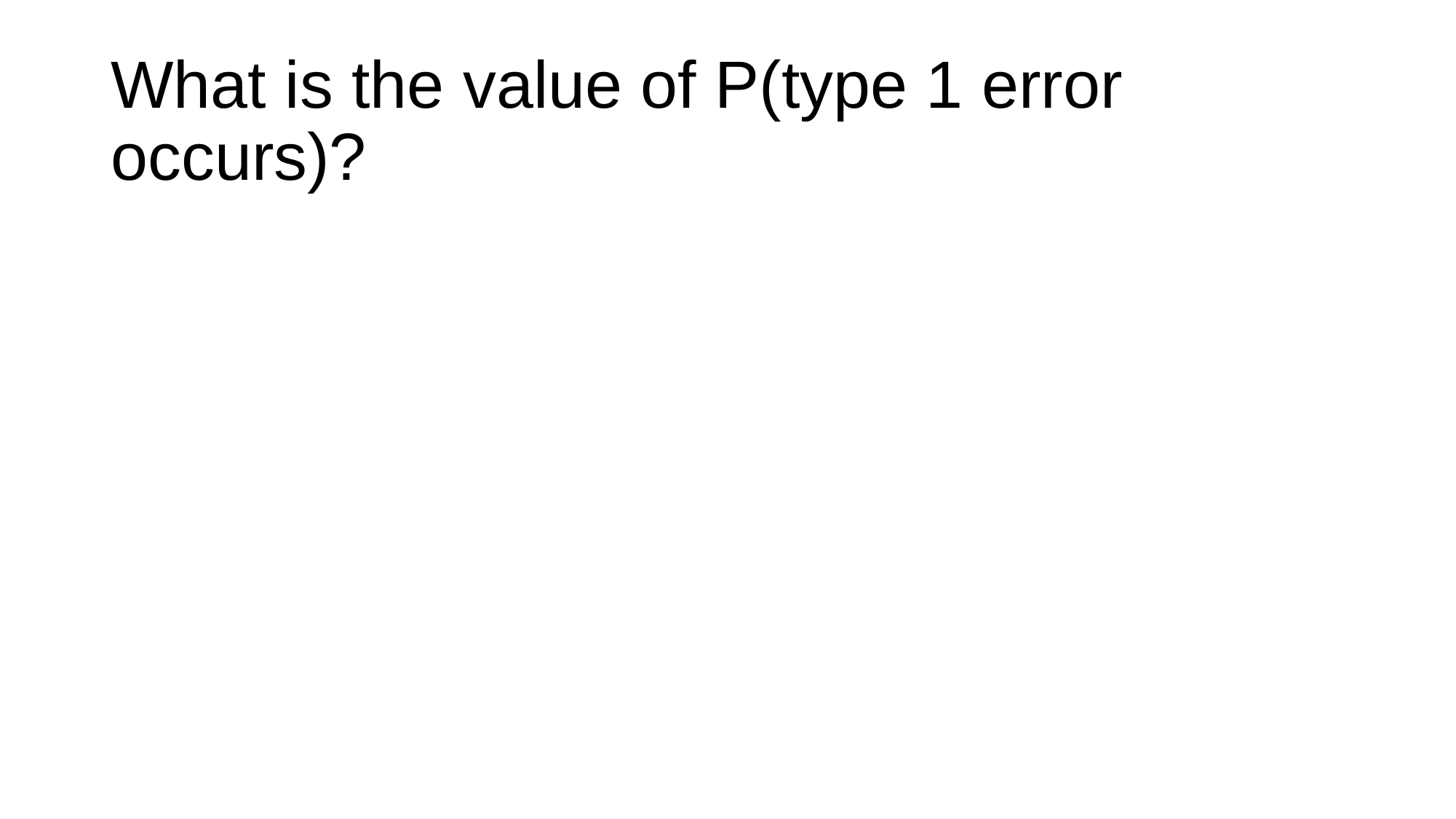

# What is the value of P(type 1 error occurs)?